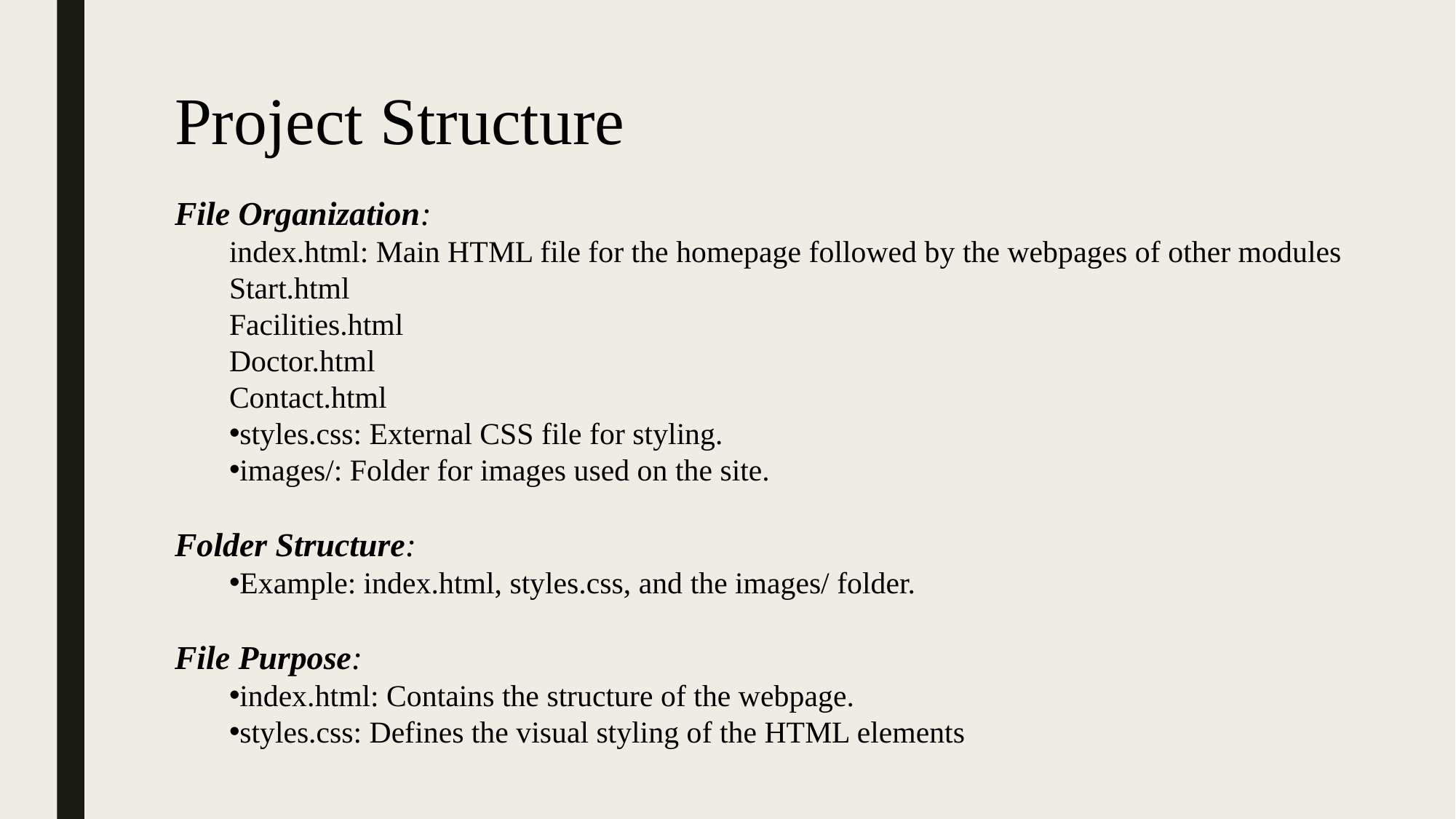

# Project Structure
File Organization:
index.html: Main HTML file for the homepage followed by the webpages of other modules
Start.html
Facilities.html
Doctor.html
Contact.html
styles.css: External CSS file for styling.
images/: Folder for images used on the site.

Folder Structure:
Example: index.html, styles.css, and the images/ folder.

File Purpose:
index.html: Contains the structure of the webpage.
styles.css: Defines the visual styling of the HTML elements